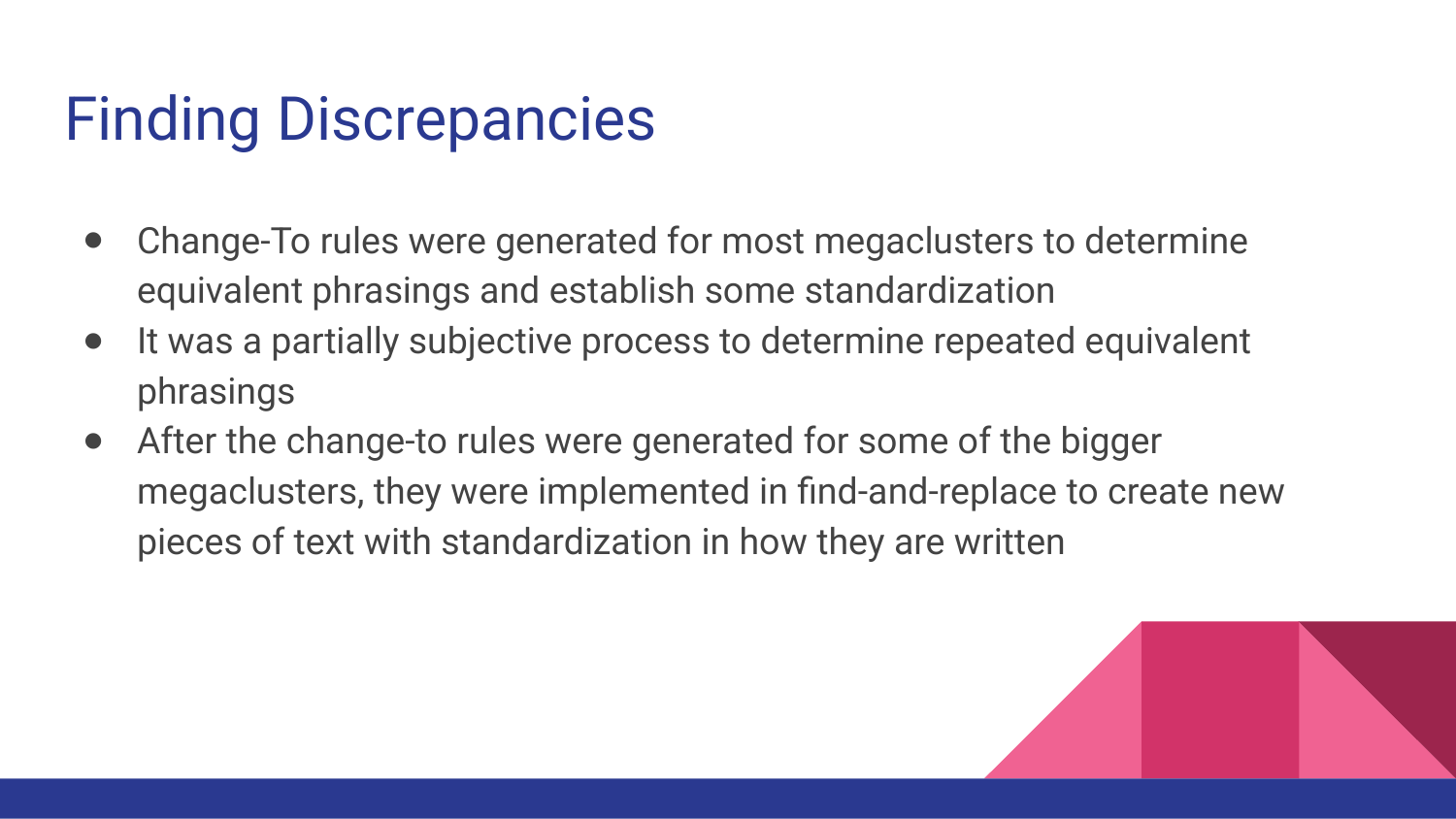

# Finding Discrepancies
Change-To rules were generated for most megaclusters to determine equivalent phrasings and establish some standardization
It was a partially subjective process to determine repeated equivalent phrasings
After the change-to rules were generated for some of the bigger megaclusters, they were implemented in find-and-replace to create new pieces of text with standardization in how they are written